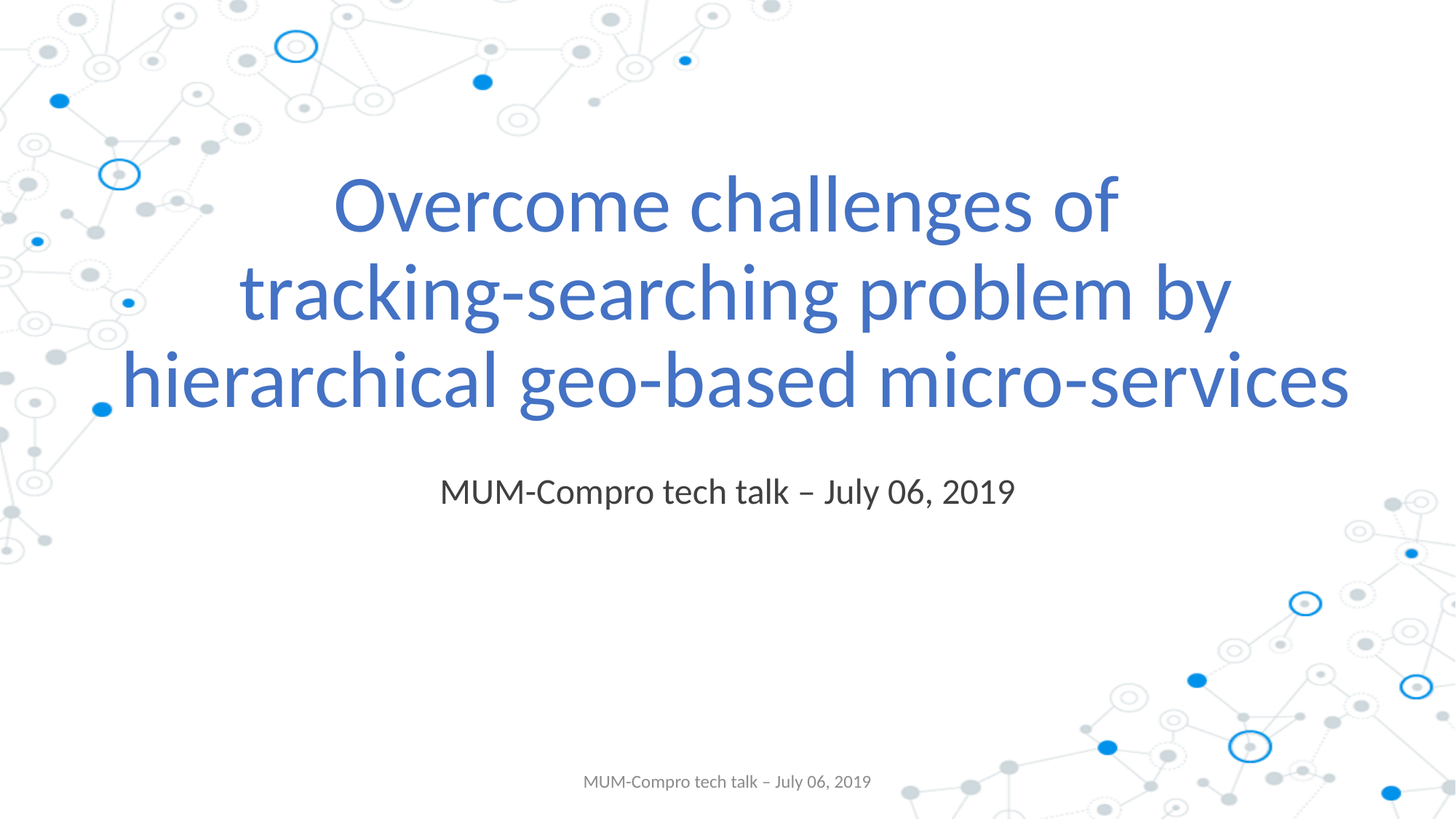

# Overcome challenges of tracking-searching problem by hierarchical geo-based micro-services
MUM-Compro tech talk – July 06, 2019
MUM-Compro tech talk – July 06, 2019